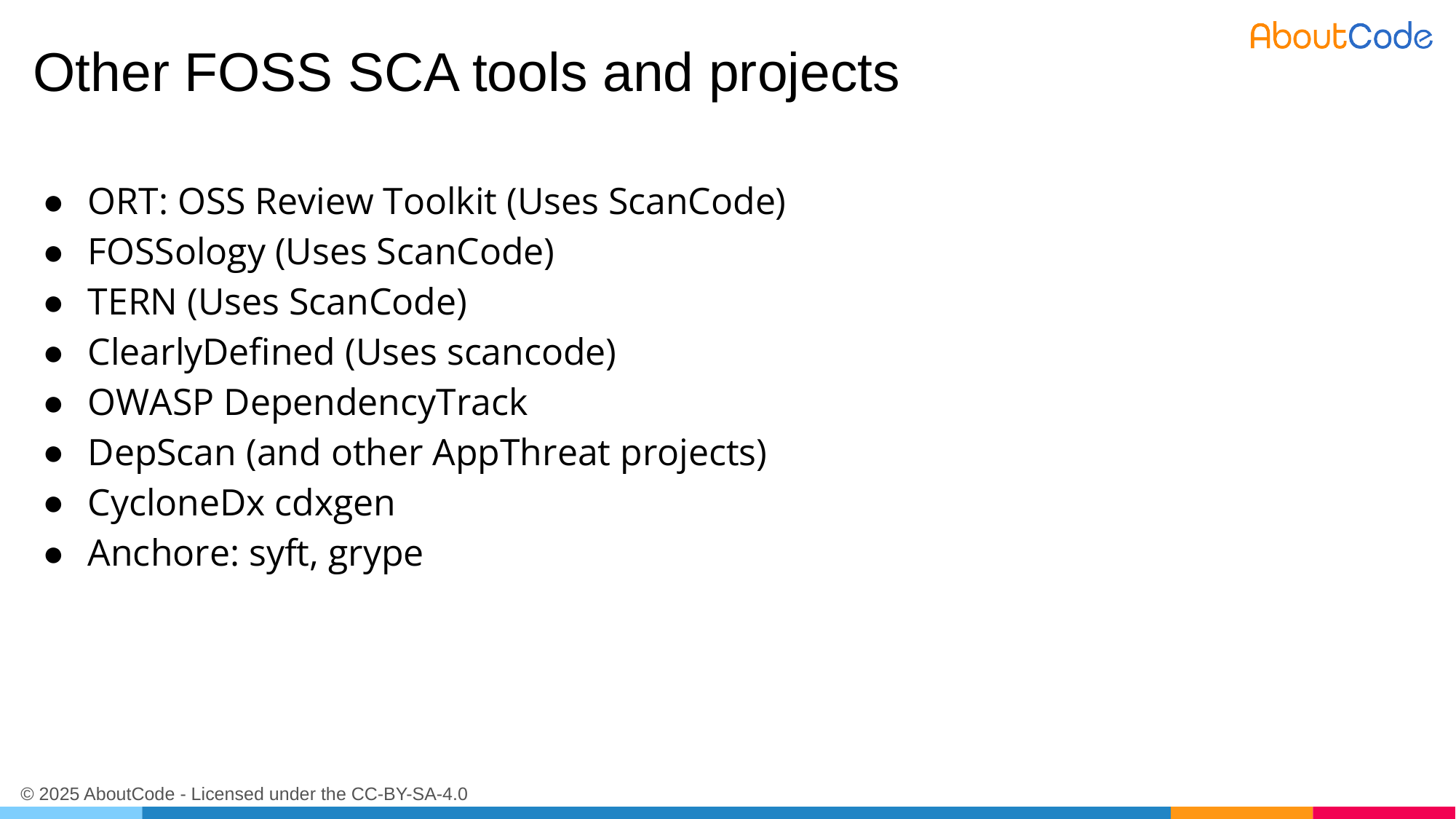

# Other FOSS SCA tools and projects
ORT: OSS Review Toolkit (Uses ScanCode)
FOSSology (Uses ScanCode)
TERN (Uses ScanCode)
ClearlyDefined (Uses scancode)
OWASP DependencyTrack
DepScan (and other AppThreat projects)
CycloneDx cdxgen
Anchore: syft, grype